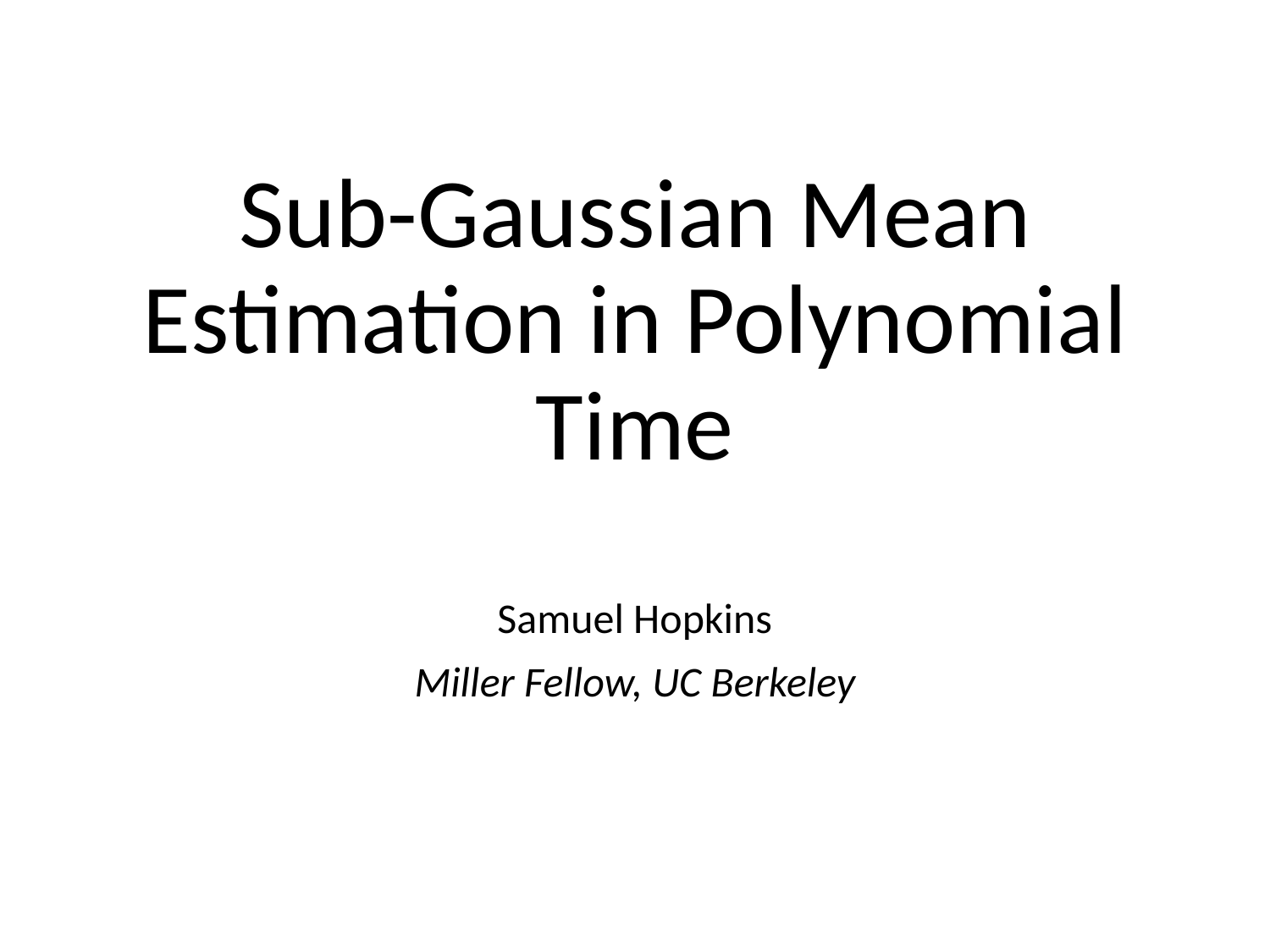

# Sub-Gaussian Mean Estimation in Polynomial Time
Samuel Hopkins
Miller Fellow, UC Berkeley